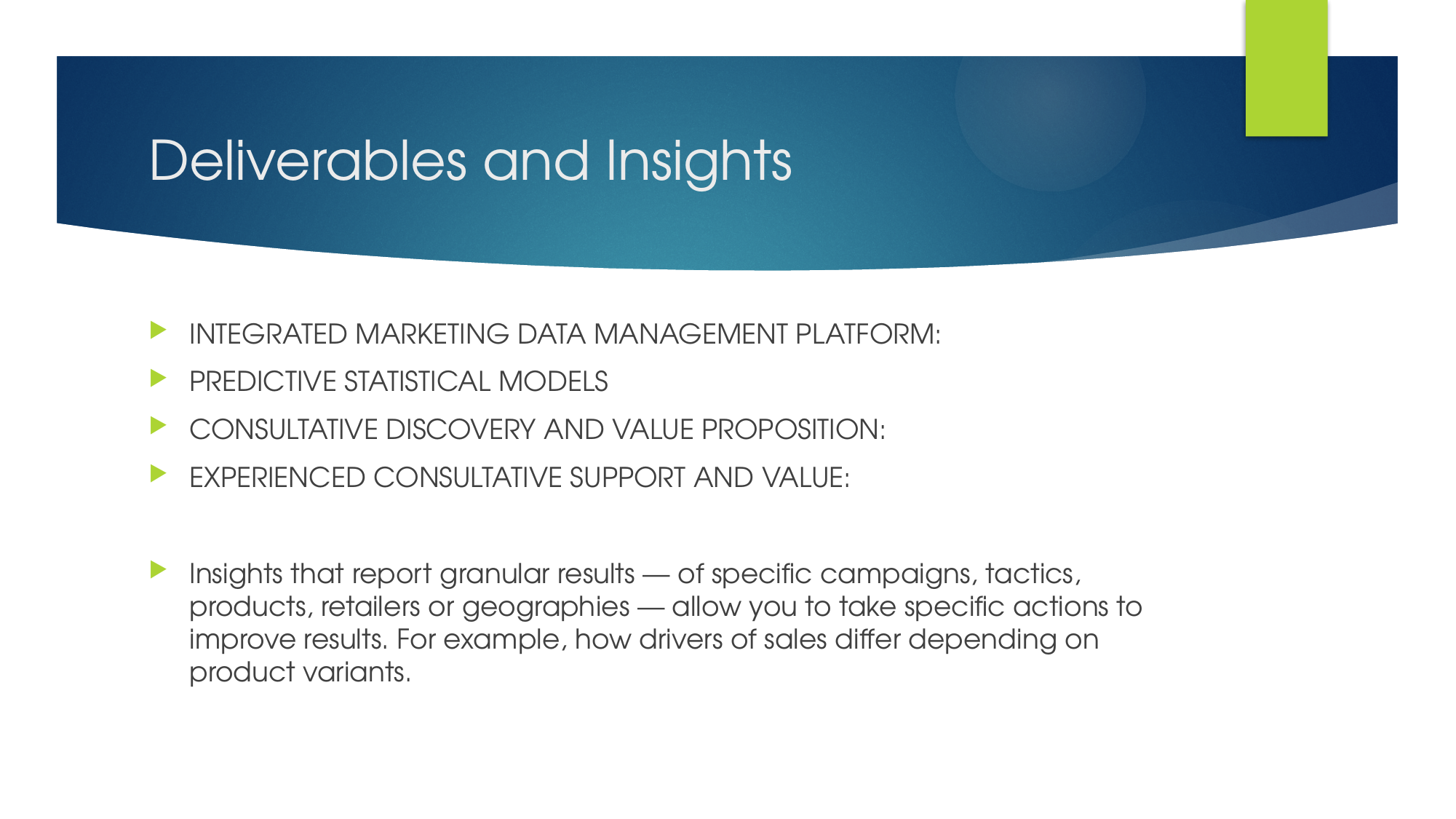

# Deliverables and Insights
INTEGRATED MARKETING DATA MANAGEMENT PLATFORM:
PREDICTIVE STATISTICAL MODELS
CONSULTATIVE DISCOVERY AND VALUE PROPOSITION:
EXPERIENCED CONSULTATIVE SUPPORT AND VALUE:

Insights that report granular results — of specific campaigns, tactics, products, retailers or geographies — allow you to take specific actions to improve results. For example, how drivers of sales differ depending on product variants.